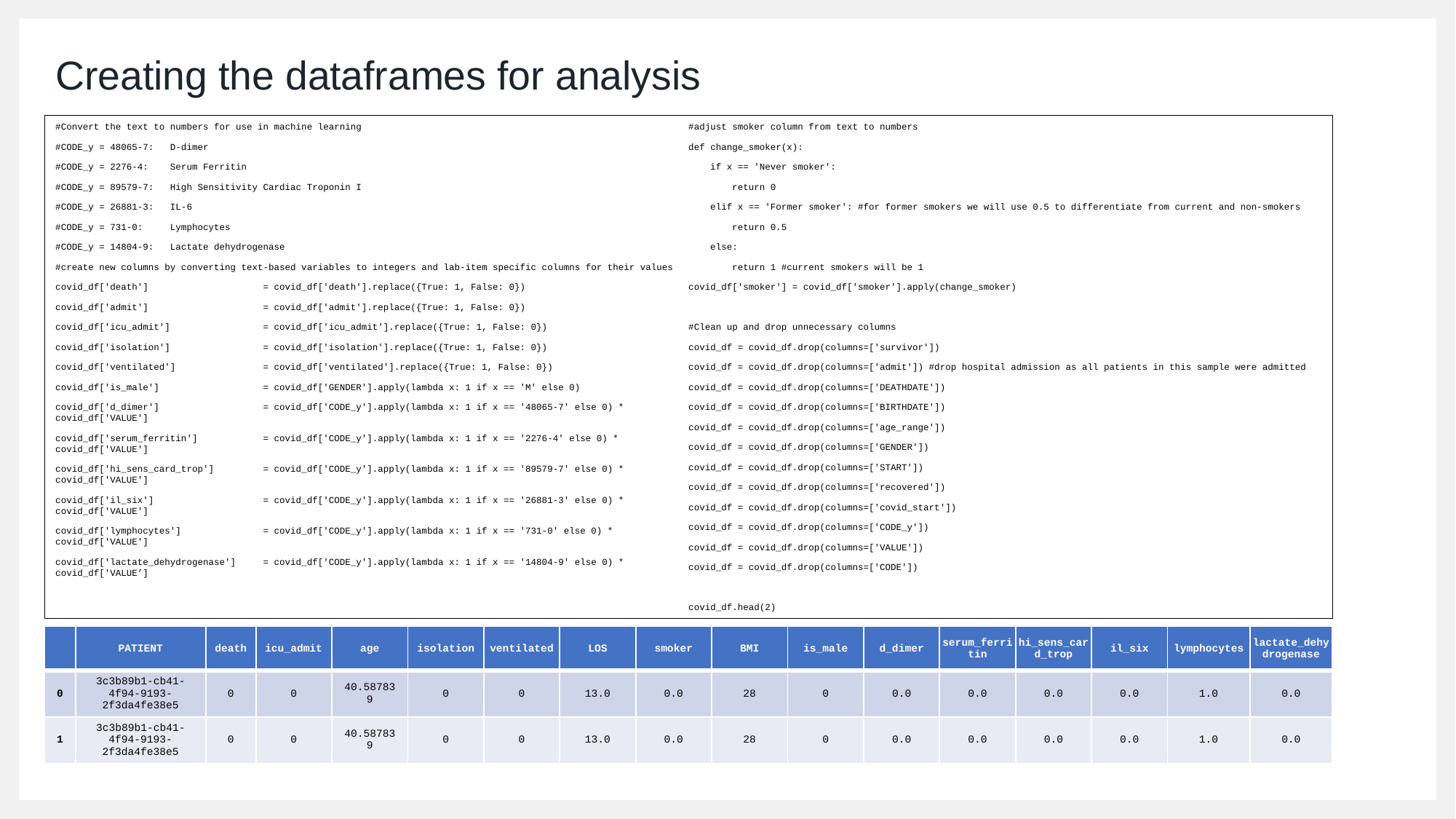

# Creating the dataframes for analysis
#Convert the text to numbers for use in machine learning
#CODE_y = 48065-7:   D-dimer
#CODE_y = 2276-4:    Serum Ferritin
#CODE_y = 89579-7:   High Sensitivity Cardiac Troponin I
#CODE_y = 26881-3:   IL-6
#CODE_y = 731-0:     Lymphocytes
#CODE_y = 14804-9:   Lactate dehydrogenase
#create new columns by converting text-based variables to integers and lab-item specific columns for their values
covid_df['death']                     = covid_df['death'].replace({True: 1, False: 0})
covid_df['admit']                     = covid_df['admit'].replace({True: 1, False: 0})
covid_df['icu_admit']                 = covid_df['icu_admit'].replace({True: 1, False: 0})
covid_df['isolation']                 = covid_df['isolation'].replace({True: 1, False: 0})
covid_df['ventilated']                = covid_df['ventilated'].replace({True: 1, False: 0})
covid_df['is_male']                   = covid_df['GENDER'].apply(lambda x: 1 if x == 'M' else 0)
covid_df['d_dimer']                   = covid_df['CODE_y'].apply(lambda x: 1 if x == '48065-7' else 0) * covid_df['VALUE']
covid_df['serum_ferritin']            = covid_df['CODE_y'].apply(lambda x: 1 if x == '2276-4' else 0) * covid_df['VALUE']
covid_df['hi_sens_card_trop']         = covid_df['CODE_y'].apply(lambda x: 1 if x == '89579-7' else 0) * covid_df['VALUE']
covid_df['il_six']                    = covid_df['CODE_y'].apply(lambda x: 1 if x == '26881-3' else 0) * covid_df['VALUE']
covid_df['lymphocytes']               = covid_df['CODE_y'].apply(lambda x: 1 if x == '731-0' else 0) * covid_df['VALUE']
covid_df['lactate_dehydrogenase']     = covid_df['CODE_y'].apply(lambda x: 1 if x == '14804-9' else 0) * covid_df['VALUE’]

#adjust smoker column from text to numbers
def change_smoker(x):
    if x == 'Never smoker':
        return 0
    elif x == 'Former smoker': #for former smokers we will use 0.5 to differentiate from current and non-smokers
        return 0.5
    else:
        return 1 #current smokers will be 1
covid_df['smoker'] = covid_df['smoker'].apply(change_smoker)

#Clean up and drop unnecessary columns
covid_df = covid_df.drop(columns=['survivor'])
covid_df = covid_df.drop(columns=['admit']) #drop hospital admission as all patients in this sample were admitted
covid_df = covid_df.drop(columns=['DEATHDATE'])
covid_df = covid_df.drop(columns=['BIRTHDATE'])
covid_df = covid_df.drop(columns=['age_range'])
covid_df = covid_df.drop(columns=['GENDER'])
covid_df = covid_df.drop(columns=['START'])
covid_df = covid_df.drop(columns=['recovered'])
covid_df = covid_df.drop(columns=['covid_start'])
covid_df = covid_df.drop(columns=['CODE_y'])
covid_df = covid_df.drop(columns=['VALUE'])
covid_df = covid_df.drop(columns=['CODE'])

covid_df.head(2)
|  | PATIENT | death | icu\_admit | age | isolation | ventilated | LOS | smoker | BMI | is\_male | d\_dimer | serum\_ferritin | hi\_sens\_card\_trop | il\_six | lymphocytes | lactate\_dehydrogenase |
| --- | --- | --- | --- | --- | --- | --- | --- | --- | --- | --- | --- | --- | --- | --- | --- | --- |
| 0 | 3c3b89b1-cb41-4f94-9193-2f3da4fe38e5 | 0 | 0 | 40.587839 | 0 | 0 | 13.0 | 0.0 | 28 | 0 | 0.0 | 0.0 | 0.0 | 0.0 | 1.0 | 0.0 |
| 1 | 3c3b89b1-cb41-4f94-9193-2f3da4fe38e5 | 0 | 0 | 40.587839 | 0 | 0 | 13.0 | 0.0 | 28 | 0 | 0.0 | 0.0 | 0.0 | 0.0 | 1.0 | 0.0 |